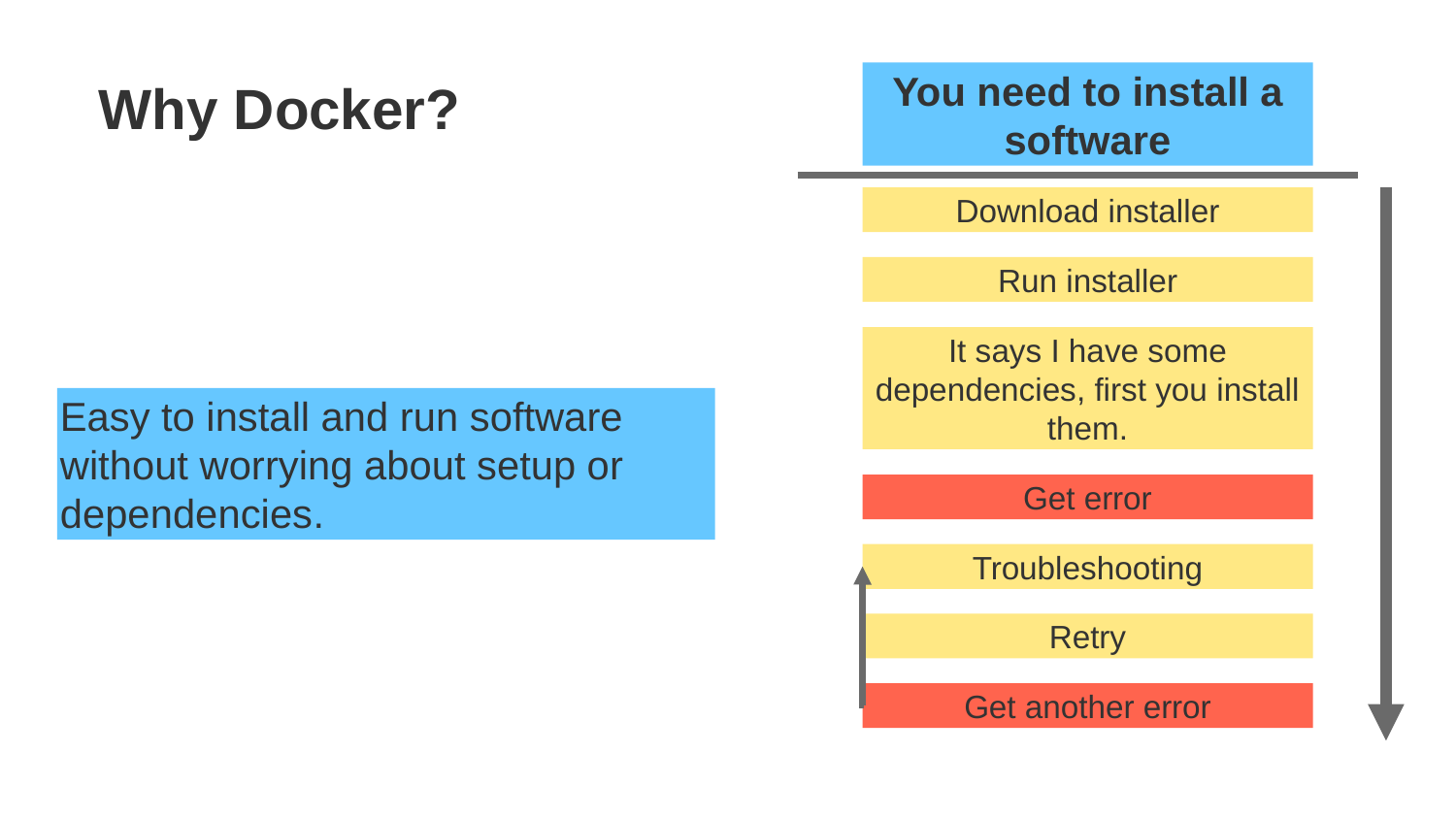

You need to install a software
Why Docker?
Download installer
Run installer
It says I have some dependencies, first you install them.
Easy to install and run software without worrying about setup or dependencies.
Get error
Troubleshooting
Retry
Get another error